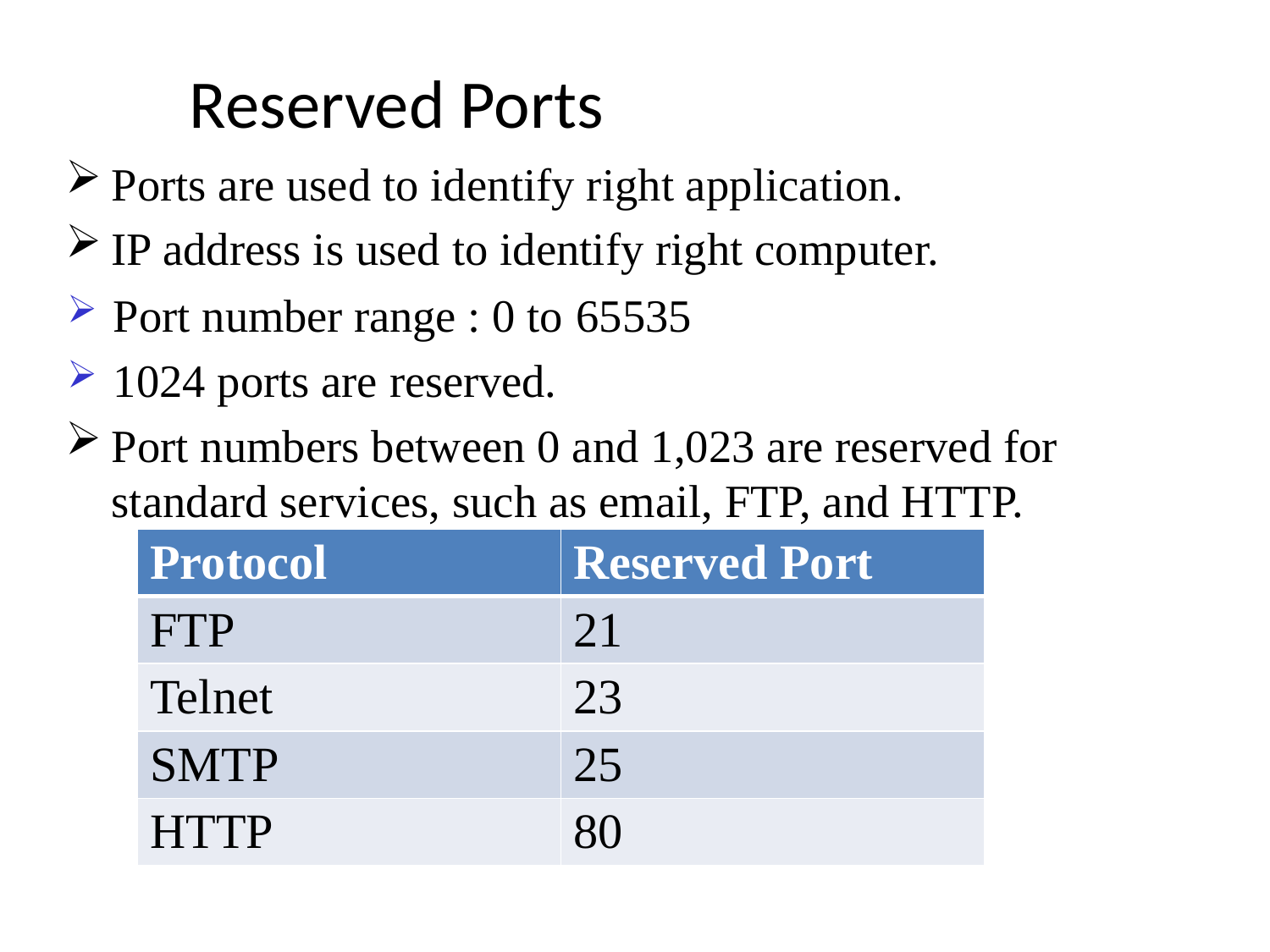

# Reserved Ports
Ports are used to identify right application.
IP address is used to identify right computer.
Port number range : 0 to 65535
1024 ports are reserved.
Port numbers between 0 and 1,023 are reserved for standard services, such as email, FTP, and HTTP.
| Protocol | Reserved Port |
| --- | --- |
| FTP | 21 |
| Telnet | 23 |
| SMTP | 25 |
| HTTP | 80 |